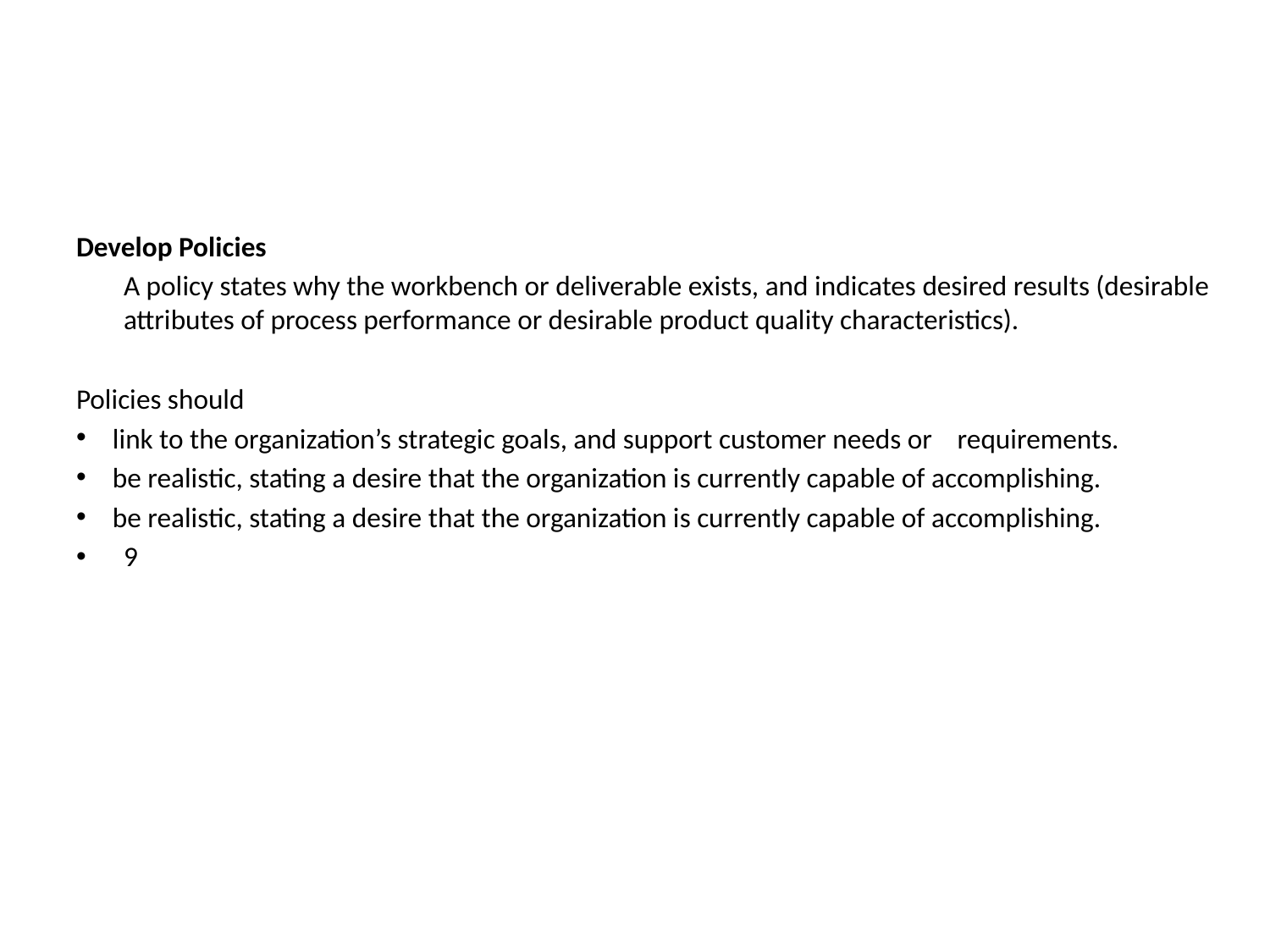

Develop Policies
	A policy states why the workbench or deliverable exists, and indicates desired results (desirable attributes of process performance or desirable product quality characteristics).

Policies should
 link to the organization’s strategic goals, and support customer needs or    requirements.
 be realistic, stating a desire that the organization is currently capable of accomplishing.
 be realistic, stating a desire that the organization is currently capable of accomplishing.
9